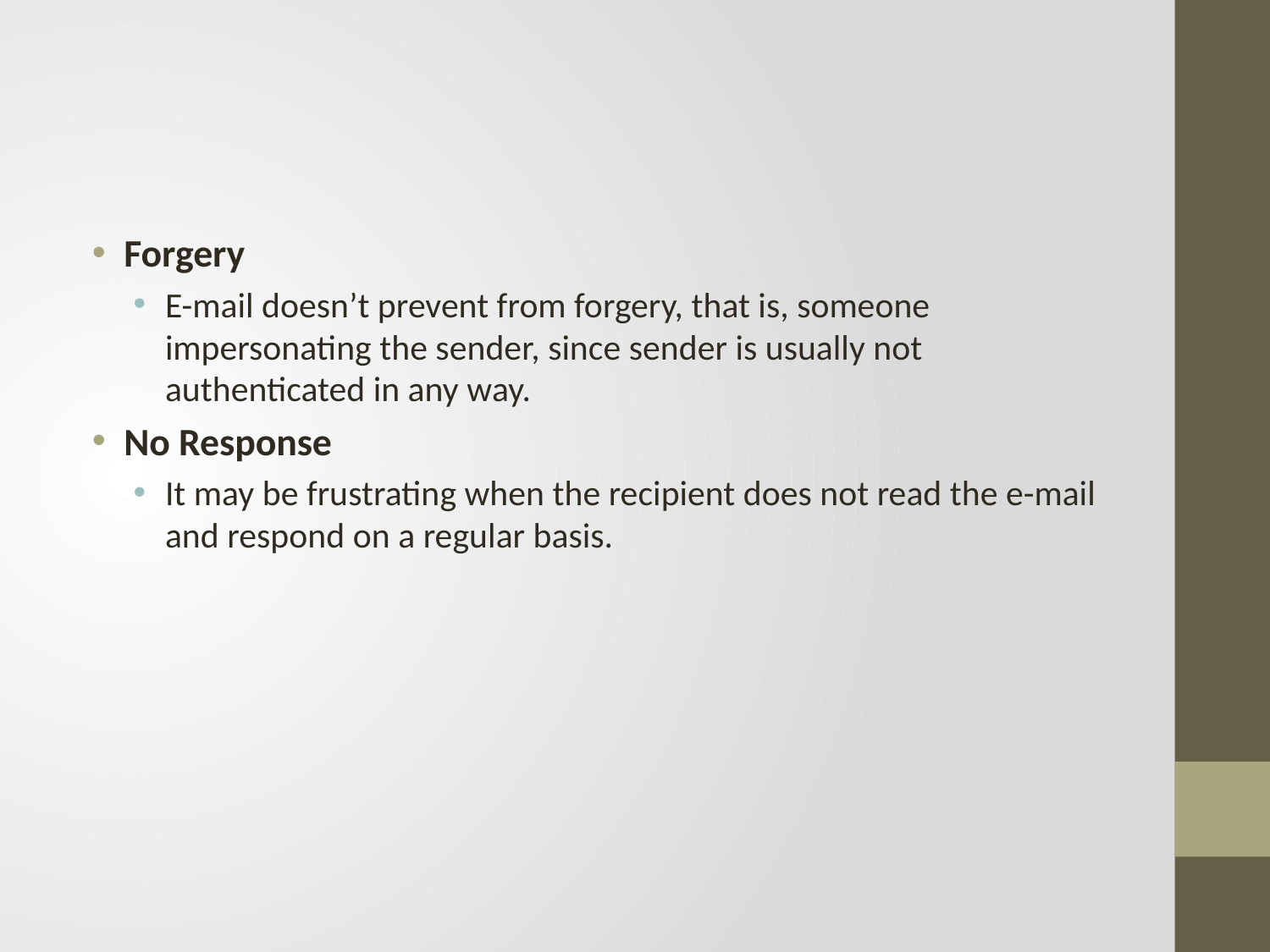

#
Forgery
E-mail doesn’t prevent from forgery, that is, someone impersonating the sender, since sender is usually not authenticated in any way.
No Response
It may be frustrating when the recipient does not read the e-mail and respond on a regular basis.